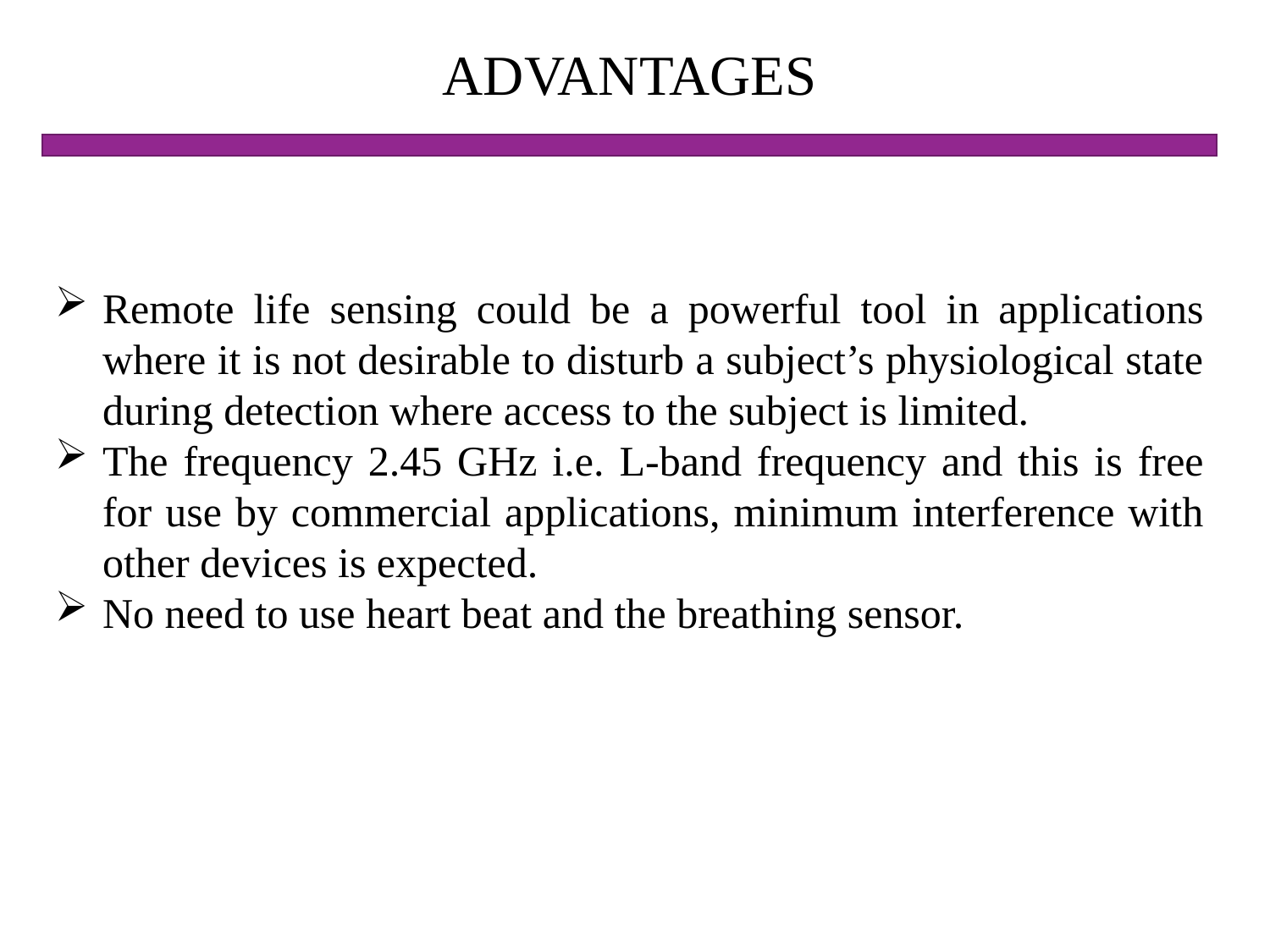

# ADVANTAGES

Remote life sensing could be a powerful tool in applications where it is not desirable to disturb a subject’s physiological state during detection where access to the subject is limited.
The frequency 2.45 GHz i.e. L-band frequency and this is free for use by commercial applications, minimum interference with other devices is expected.
No need to use heart beat and the breathing sensor.